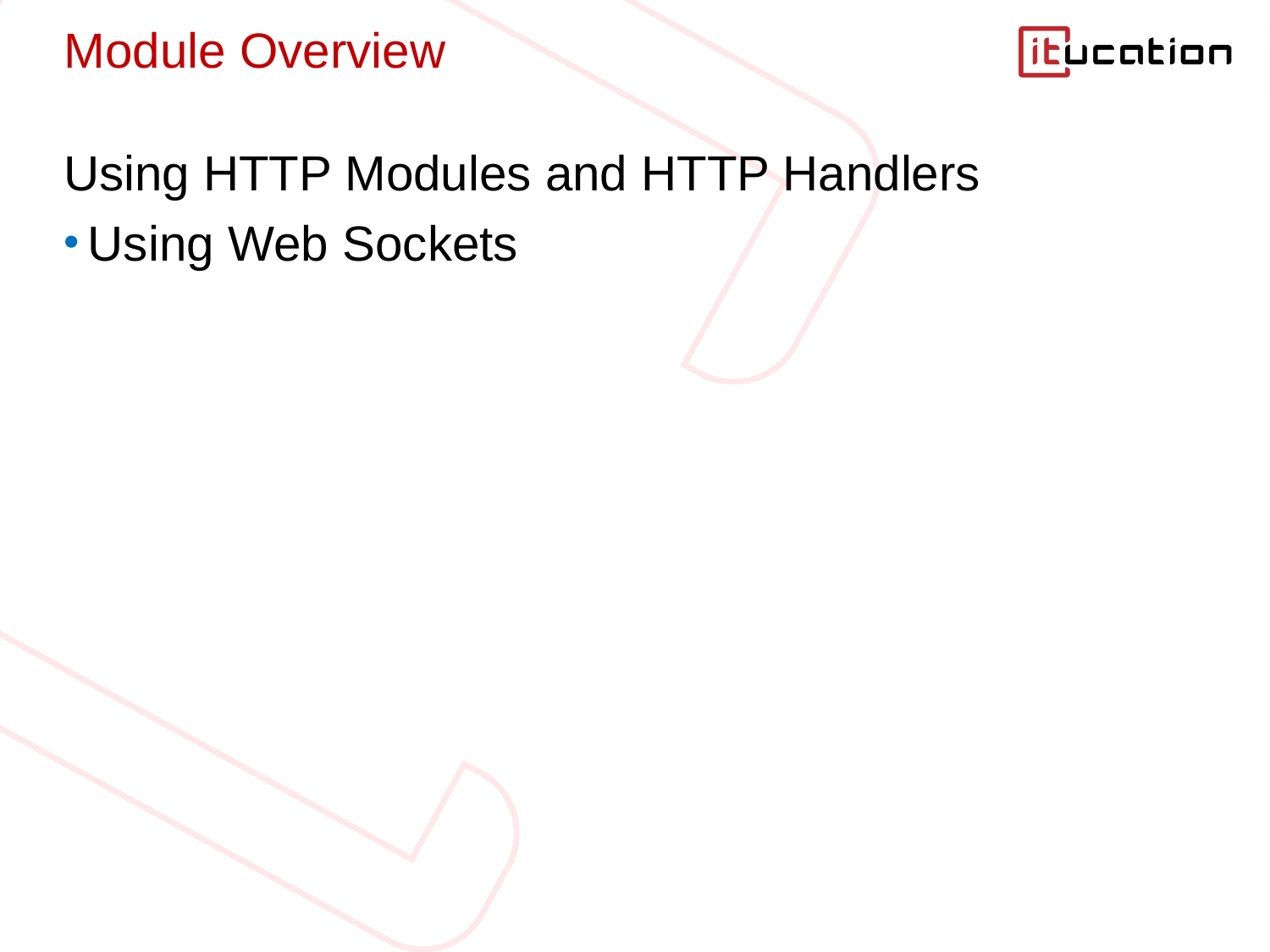

# Module Overview
Using HTTP Modules and HTTP Handlers
Using Web Sockets